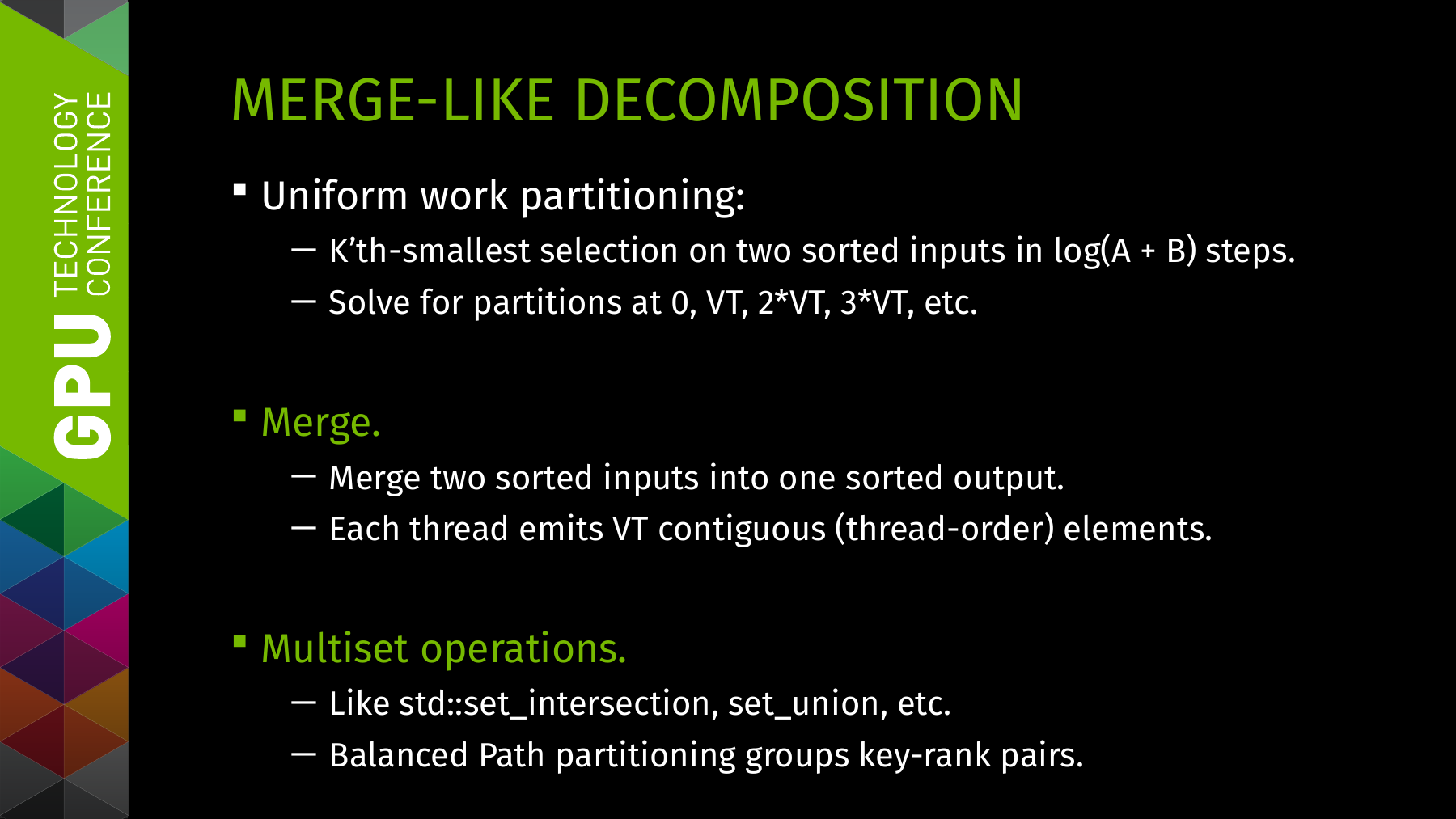

# Merge-like decomposition
Uniform work partitioning:
K’th-smallest selection on two sorted inputs in log(A + B) steps.
Solve for partitions at 0, VT, 2*VT, 3*VT, etc.

Merge.
Merge two sorted inputs into one sorted output.
Each thread emits VT contiguous (thread-order) elements.

Multiset operations.
Like std::set_intersection, set_union, etc.
Balanced Path partitioning groups key-rank pairs.